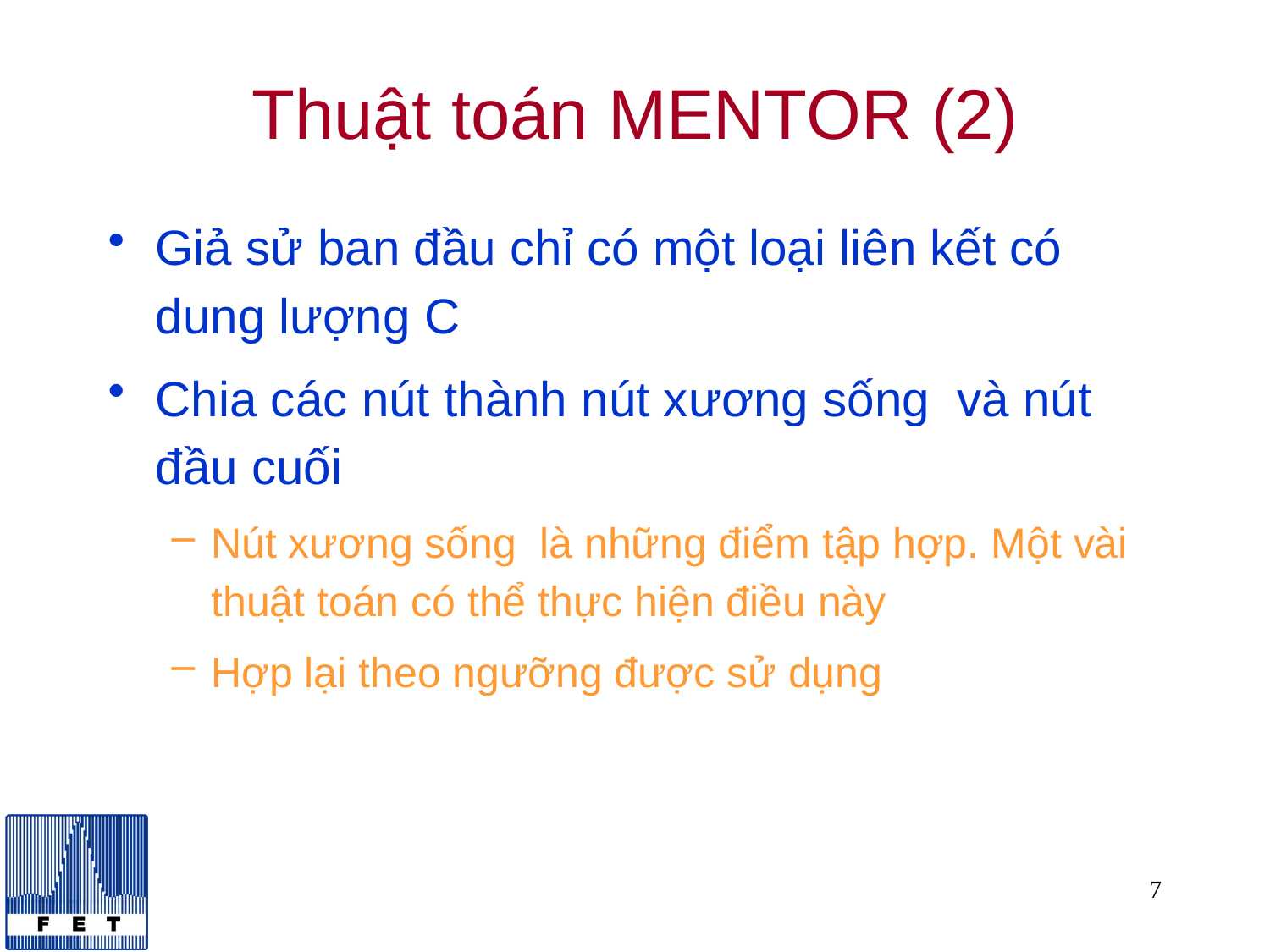

# Thuật toán MENTOR (2)
Giả sử ban đầu chỉ có một loại liên kết có dung lượng C
Chia các nút thành nút xương sống  và nút đầu cuối
Nút xương sống  là những điểm tập hợp. Một vài thuật toán có thể thực hiện điều này
Hợp lại theo ngưỡng được sử dụng
7